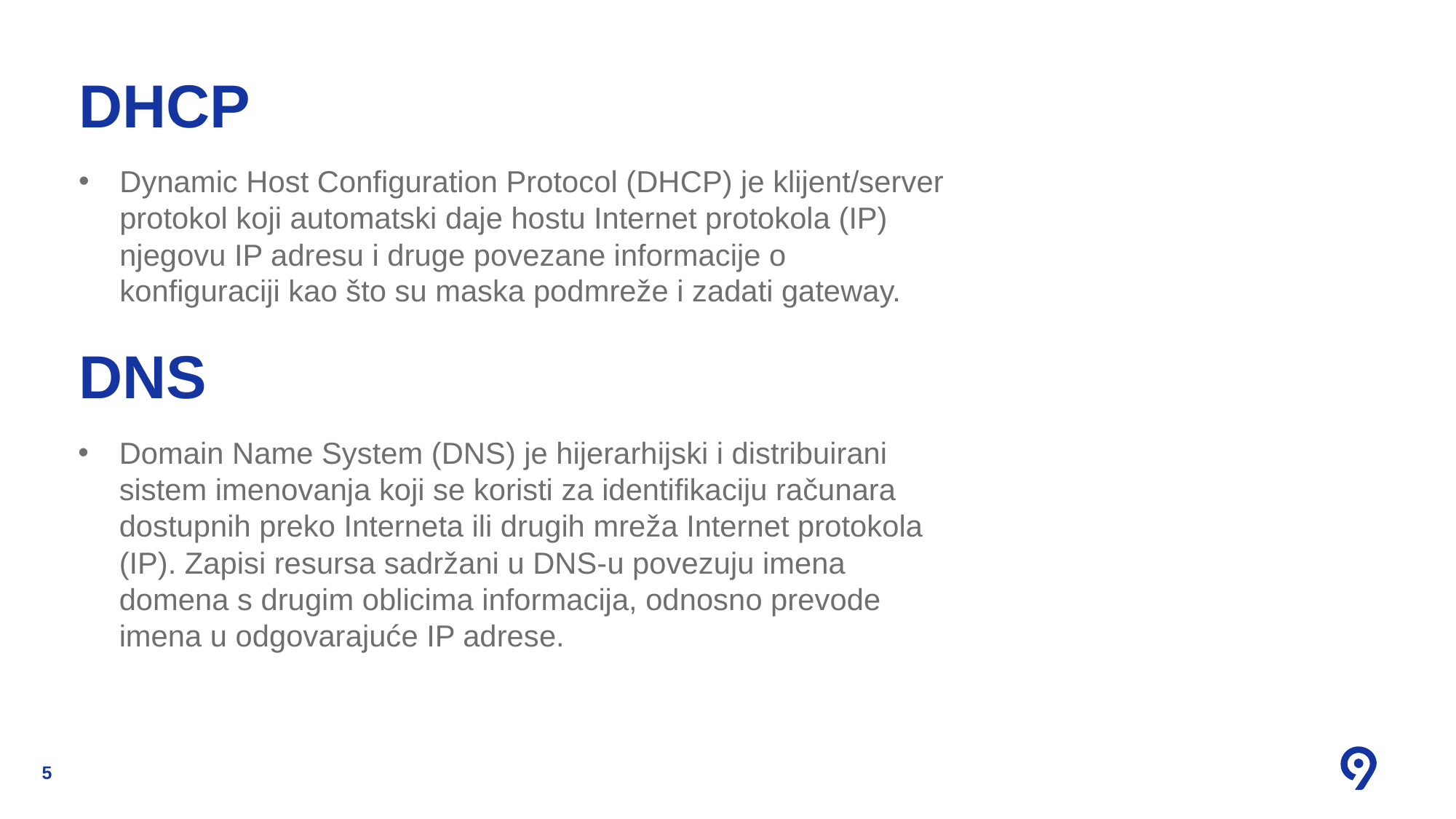

# DHCP
Dynamic Host Configuration Protocol (DHCP) je klijent/server protokol koji automatski daje hostu Internet protokola (IP) njegovu IP adresu i druge povezane informacije o konfiguraciji kao što su maska podmreže i zadati gateway.
Dns
Domain Name System (DNS) je hijerarhijski i distribuirani sistem imenovanja koji se koristi za identifikaciju računara dostupnih preko Interneta ili drugih mreža Internet protokola (IP). Zapisi resursa sadržani u DNS-u povezuju imena domena s drugim oblicima informacija, odnosno prevode imena u odgovarajuće IP adrese.
5